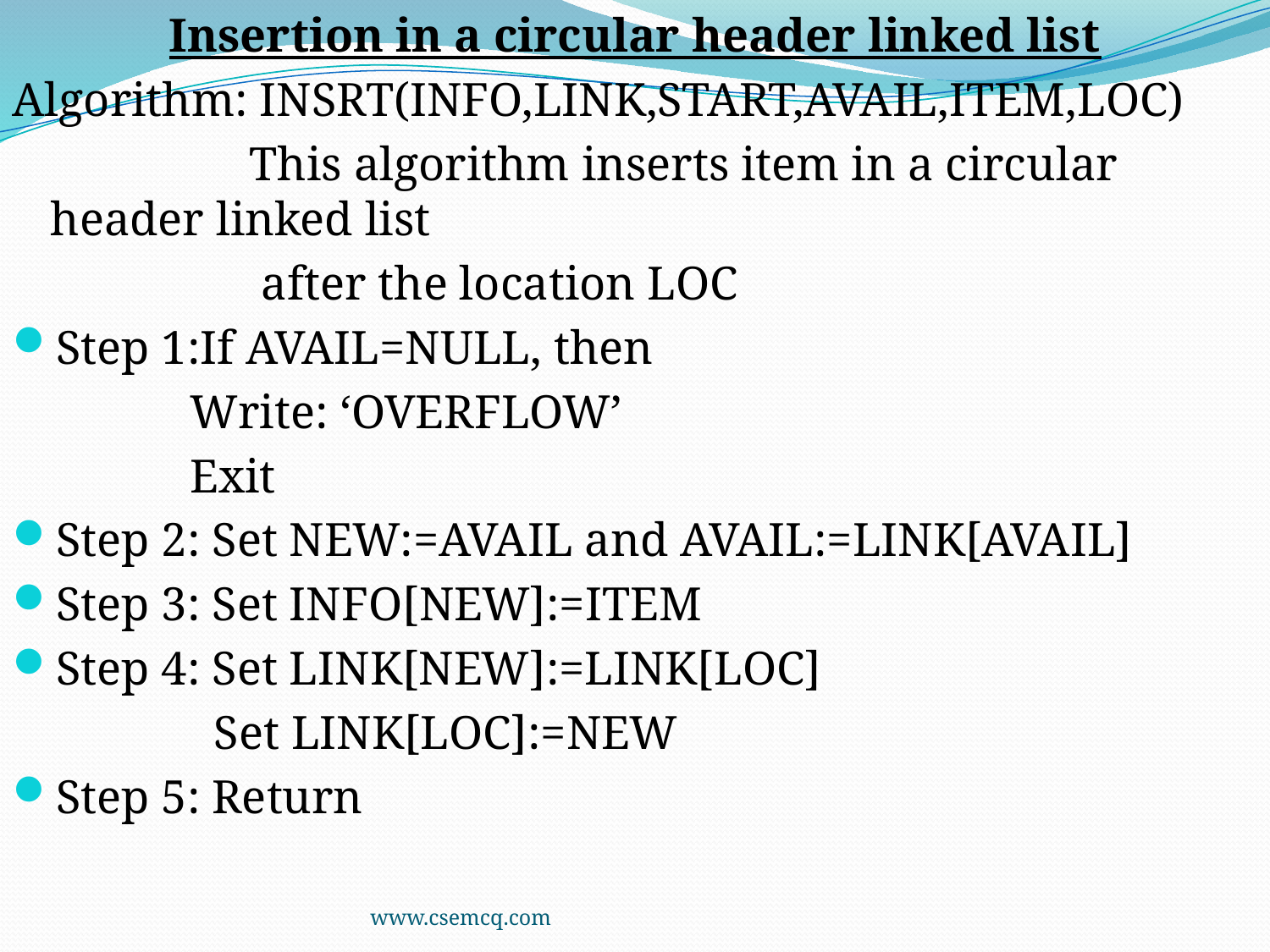

Insertion in a circular header linked list
Algorithm: INSRT(INFO,LINK,START,AVAIL,ITEM,LOC)
                    This algorithm inserts item in a circular header linked list
                     after the location LOC
Step 1:If AVAIL=NULL, then
               Write: ‘OVERFLOW’
               Exit
Step 2: Set NEW:=AVAIL and AVAIL:=LINK[AVAIL]
Step 3: Set INFO[NEW]:=ITEM
Step 4: Set LINK[NEW]:=LINK[LOC]
                 Set LINK[LOC]:=NEW
Step 5: Return
www.csemcq.com